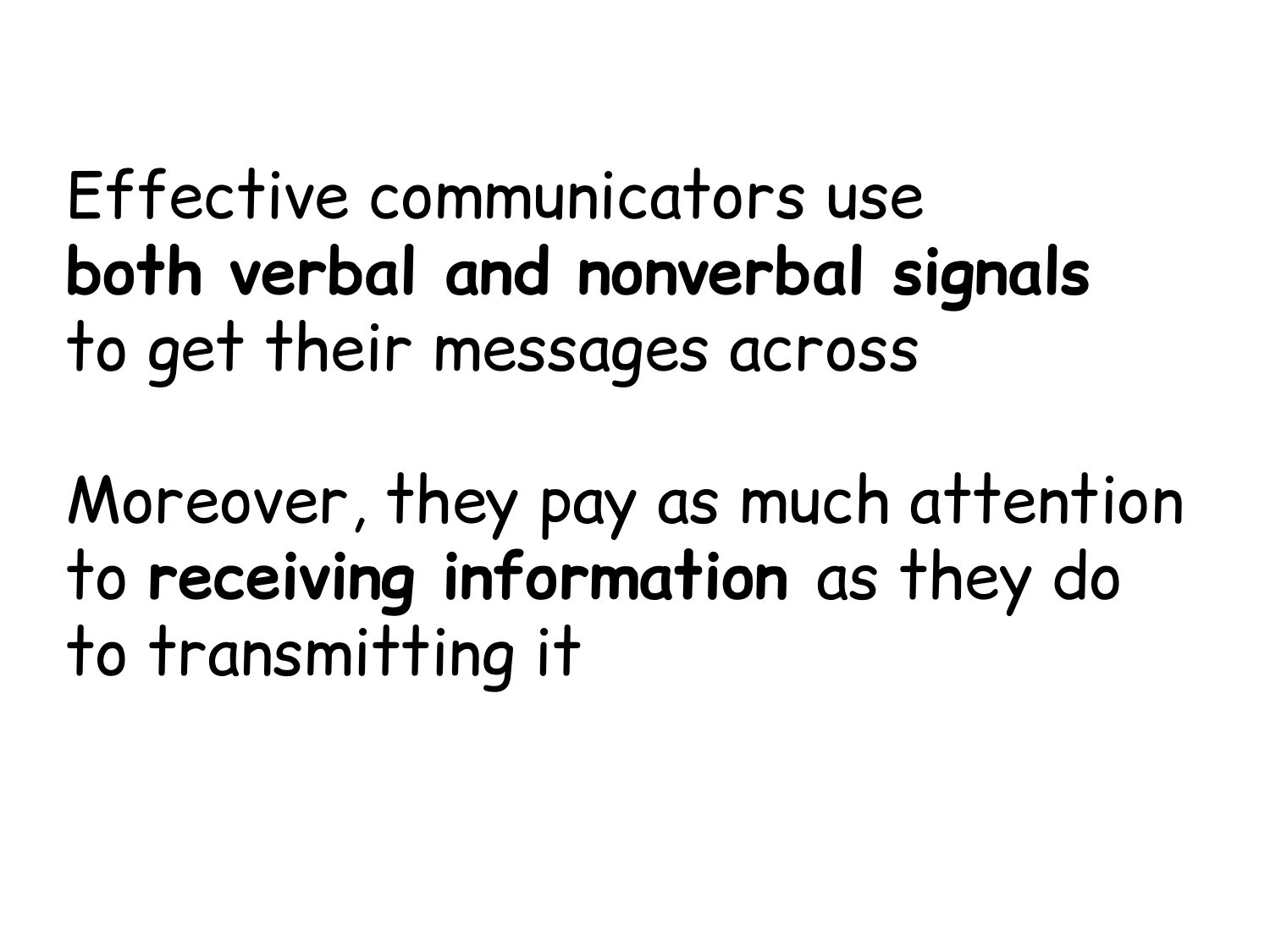

Effective communicators use
both verbal and nonverbal signals
to get their messages across

Moreover, they pay as much attention to receiving information as they do
to transmitting it